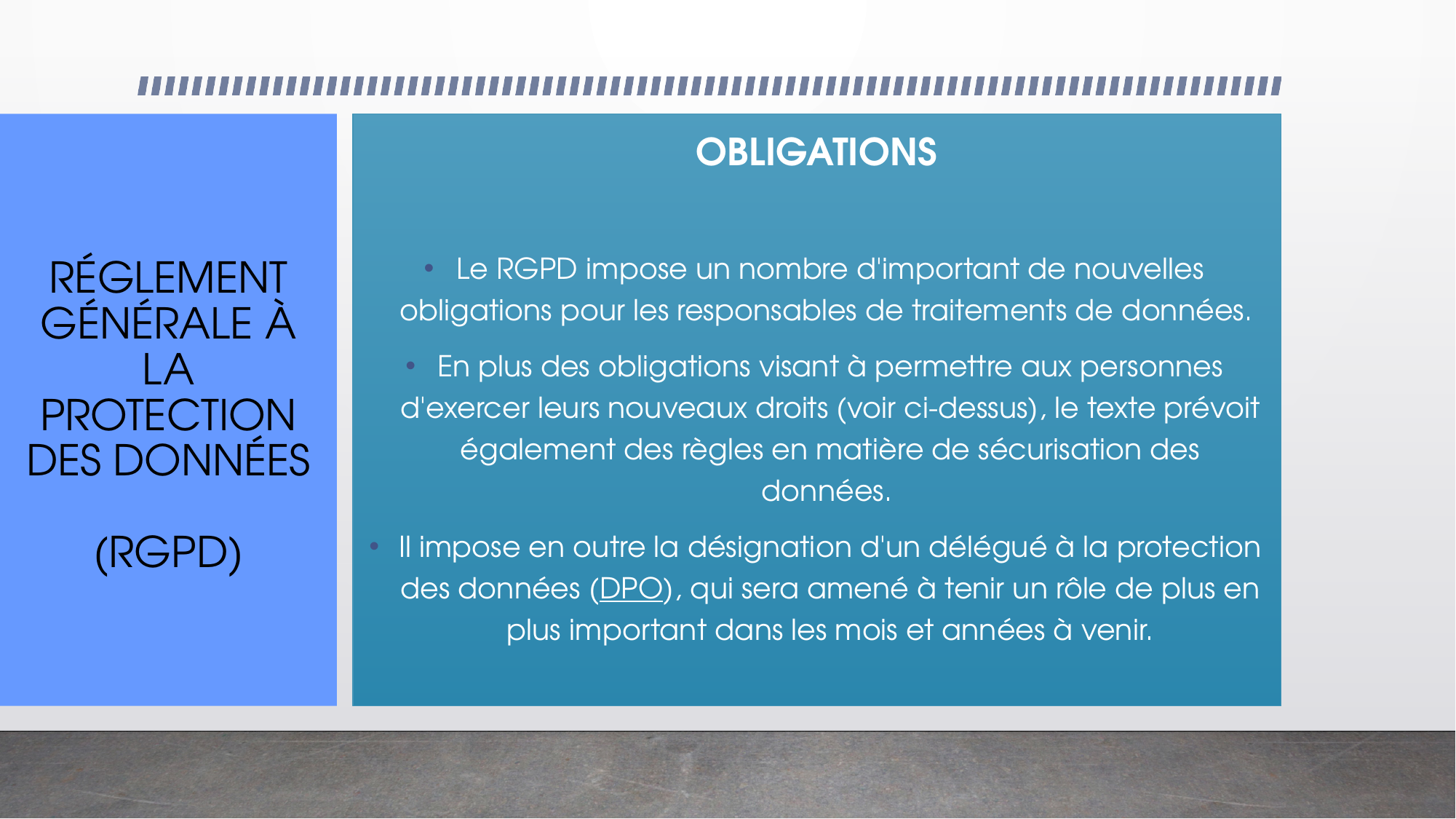

# RÉGLEMENT GÉNÉRALE À LA PROTECTION DES DONNÉES (RGPD)
OBLIGATIONS

Le RGPD impose un nombre d'important de nouvelles obligations pour les responsables de traitements de données.
En plus des obligations visant à permettre aux personnes d'exercer leurs nouveaux droits (voir ci-dessus), le texte prévoit également des règles en matière de sécurisation des données.
Il impose en outre la désignation d'un délégué à la protection des données (DPO), qui sera amené à tenir un rôle de plus en plus important dans les mois et années à venir.